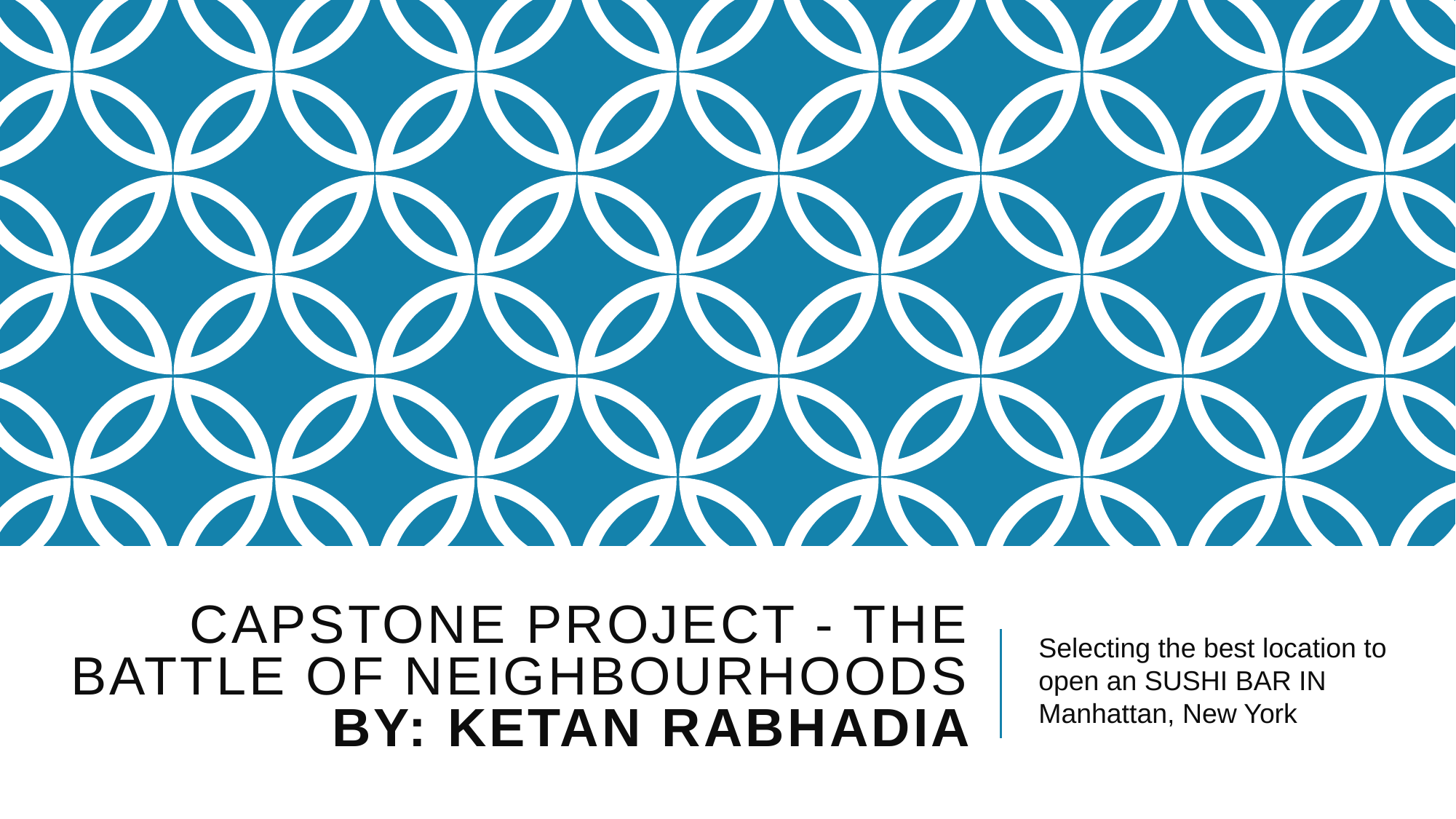

# Capstone Project - The Battle of Neighbourhoods BY: Ketan rabhadia
Selecting the best location to open an SUSHI BAR IN Manhattan, New York